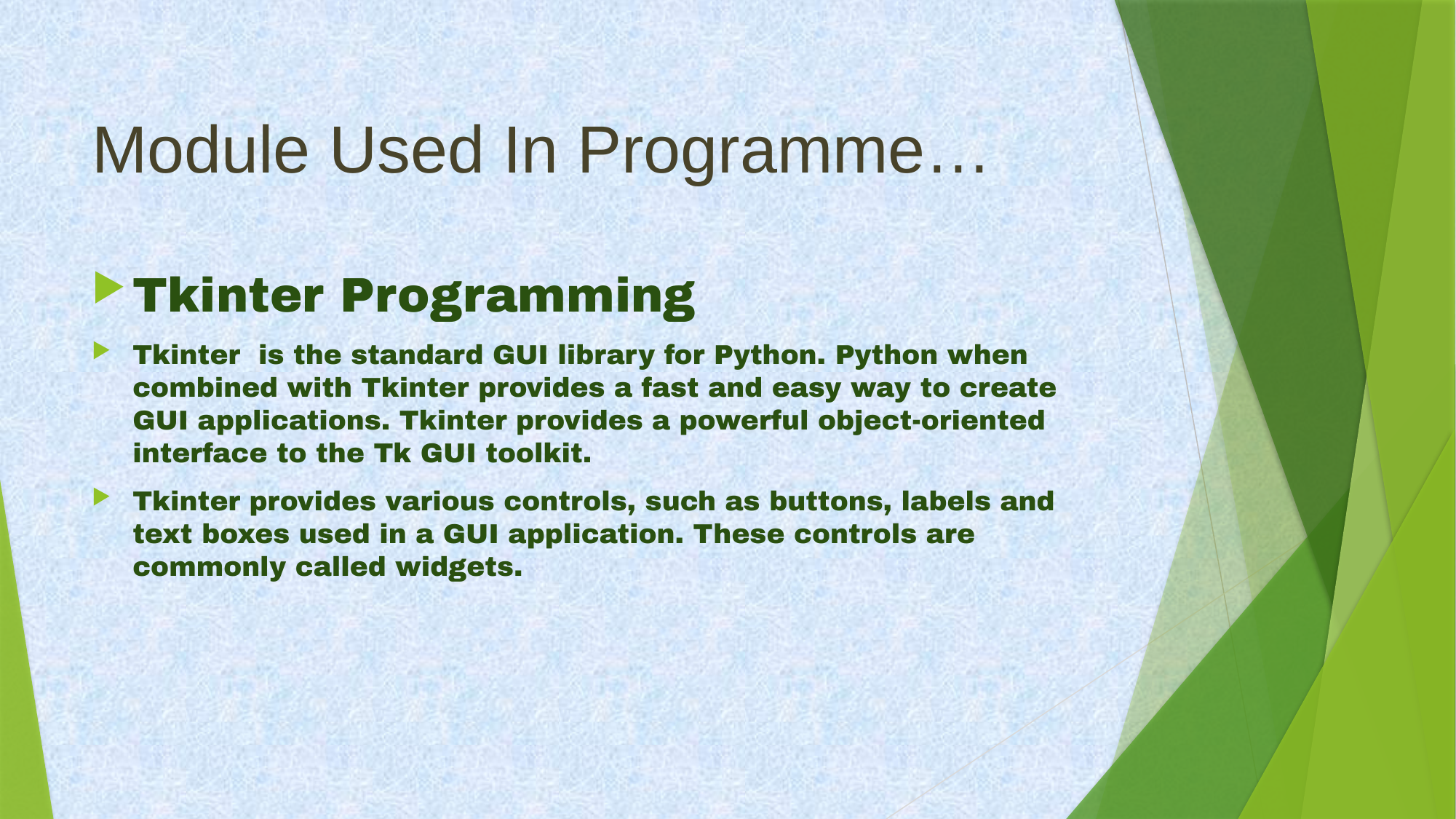

# Module Used In Programme…
Tkinter Programming
Tkinter  is the standard GUI library for Python. Python when combined with Tkinter provides a fast and easy way to create GUI applications. Tkinter provides a powerful object-oriented interface to the Tk GUI toolkit.
Tkinter provides various controls, such as buttons, labels and text boxes used in a GUI application. These controls are commonly called widgets.